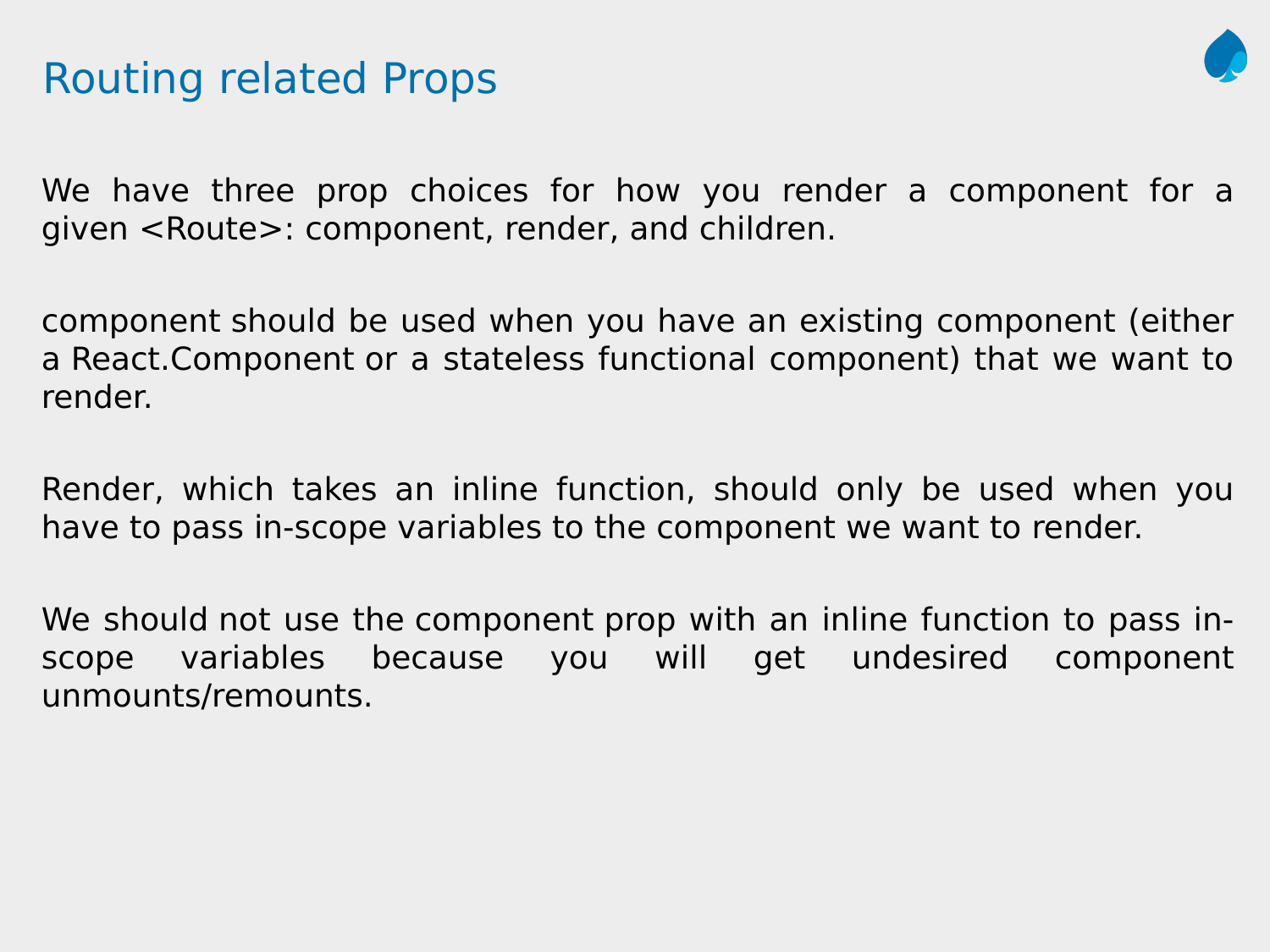

# Routing related Props
We have three prop choices for how you render a component for a given <Route>: component, render, and children.

component should be used when you have an existing component (either a React.Component or a stateless functional component) that we want to render.

Render, which takes an inline function, should only be used when you have to pass in-scope variables to the component we want to render.

We should not use the component prop with an inline function to pass in-scope variables because you will get undesired component unmounts/remounts.